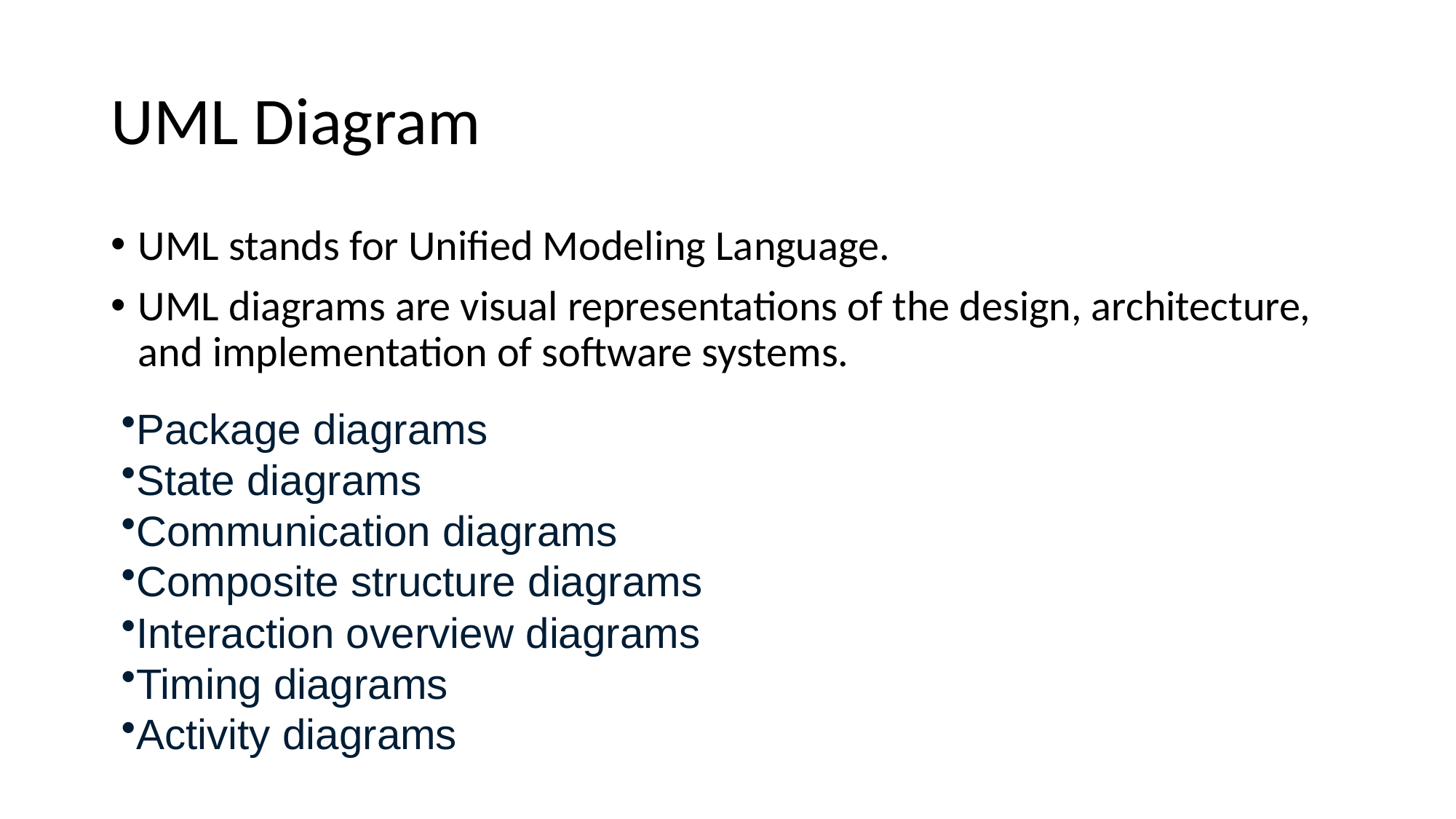

# UML Diagram
UML stands for Unified Modeling Language.
UML diagrams are visual representations of the design, architecture, and implementation of software systems.

Package diagrams
State diagrams
Communication diagrams
Composite structure diagrams
Interaction overview diagrams
Timing diagrams
Activity diagrams